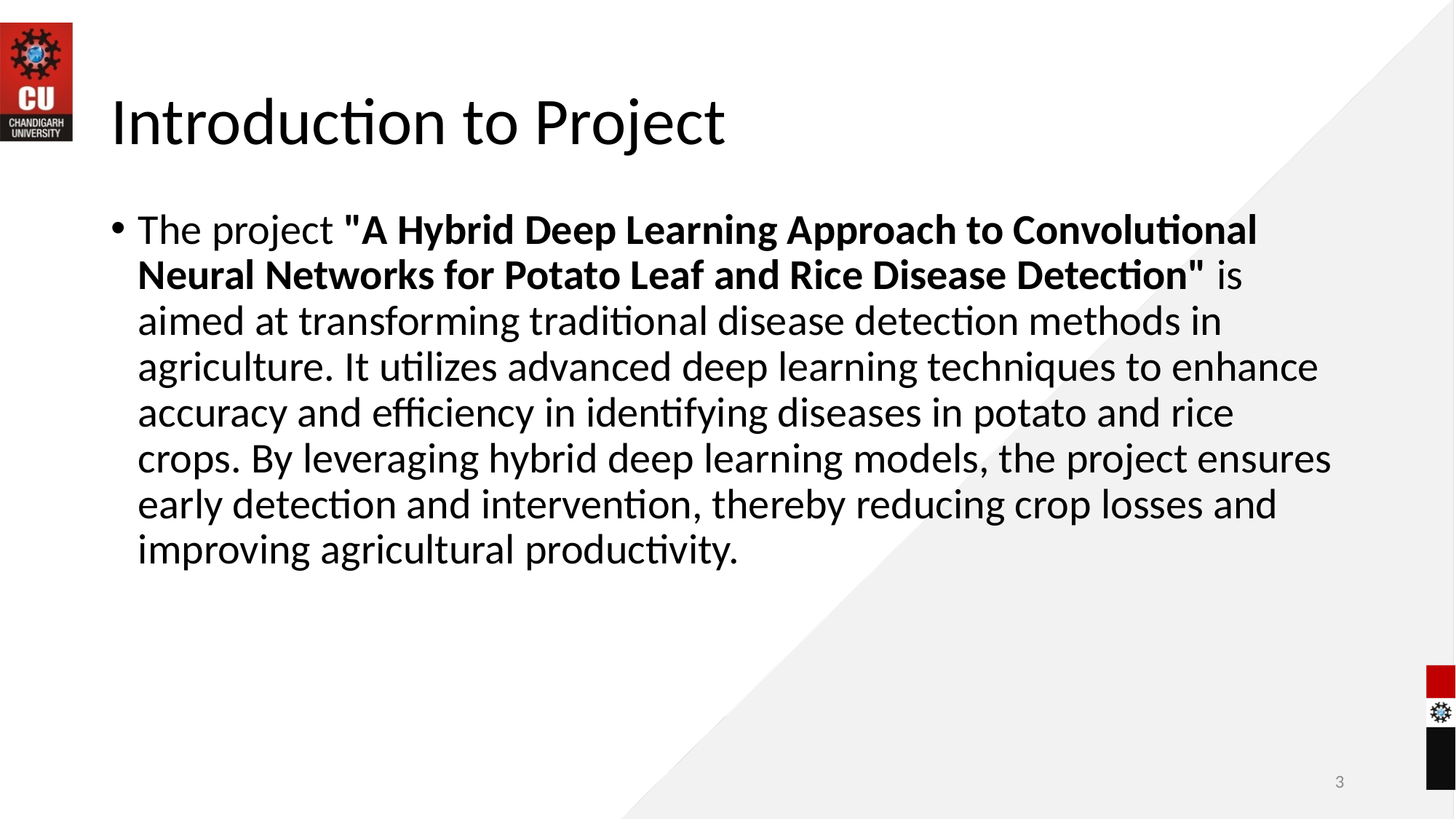

# Introduction to Project
The project "A Hybrid Deep Learning Approach to Convolutional Neural Networks for Potato Leaf and Rice Disease Detection" is aimed at transforming traditional disease detection methods in agriculture. It utilizes advanced deep learning techniques to enhance accuracy and efficiency in identifying diseases in potato and rice crops. By leveraging hybrid deep learning models, the project ensures early detection and intervention, thereby reducing crop losses and improving agricultural productivity.

3